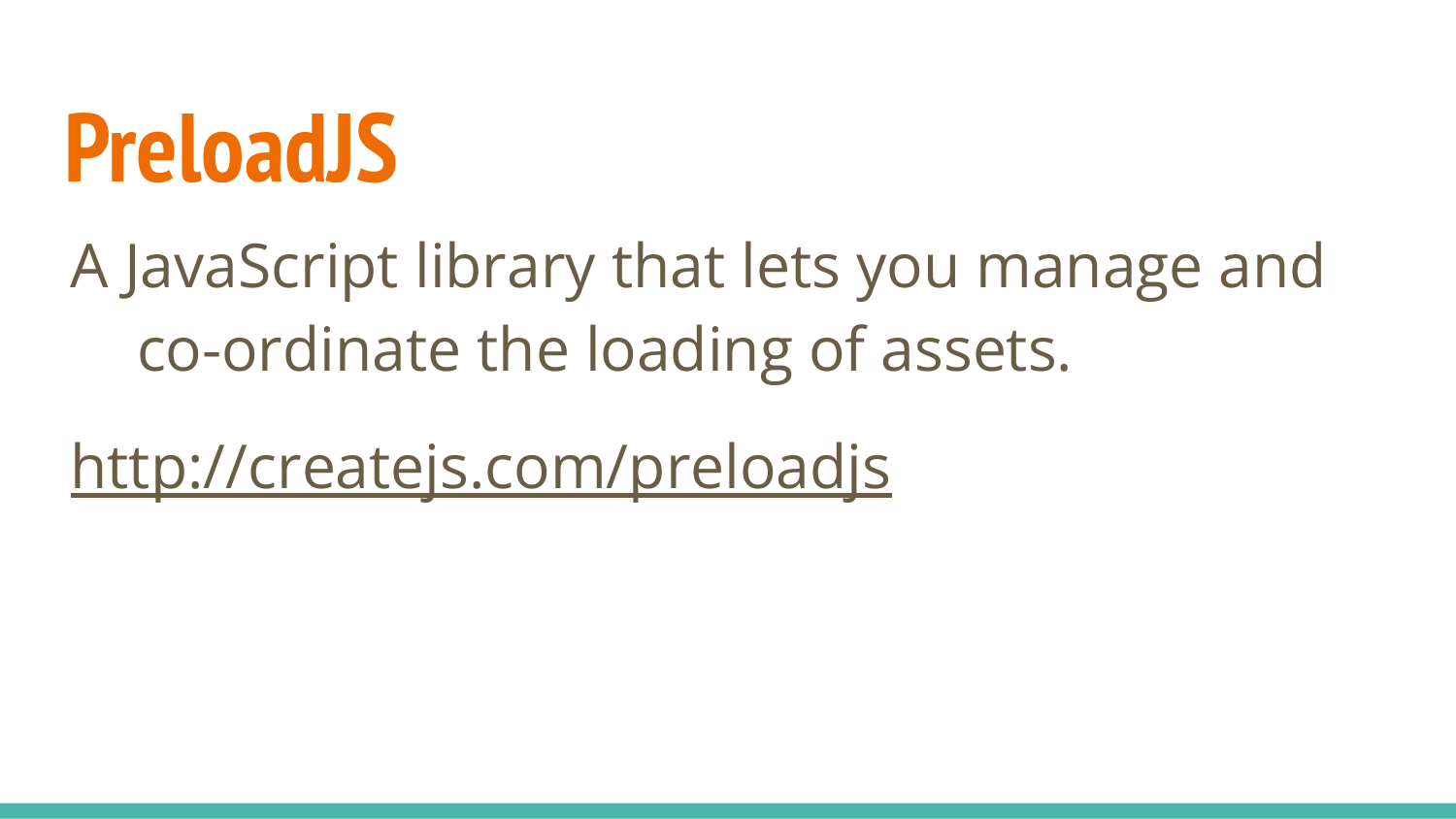

# PreloadJS
A JavaScript library that lets you manage and co-ordinate the loading of assets.
http://createjs.com/preloadjs